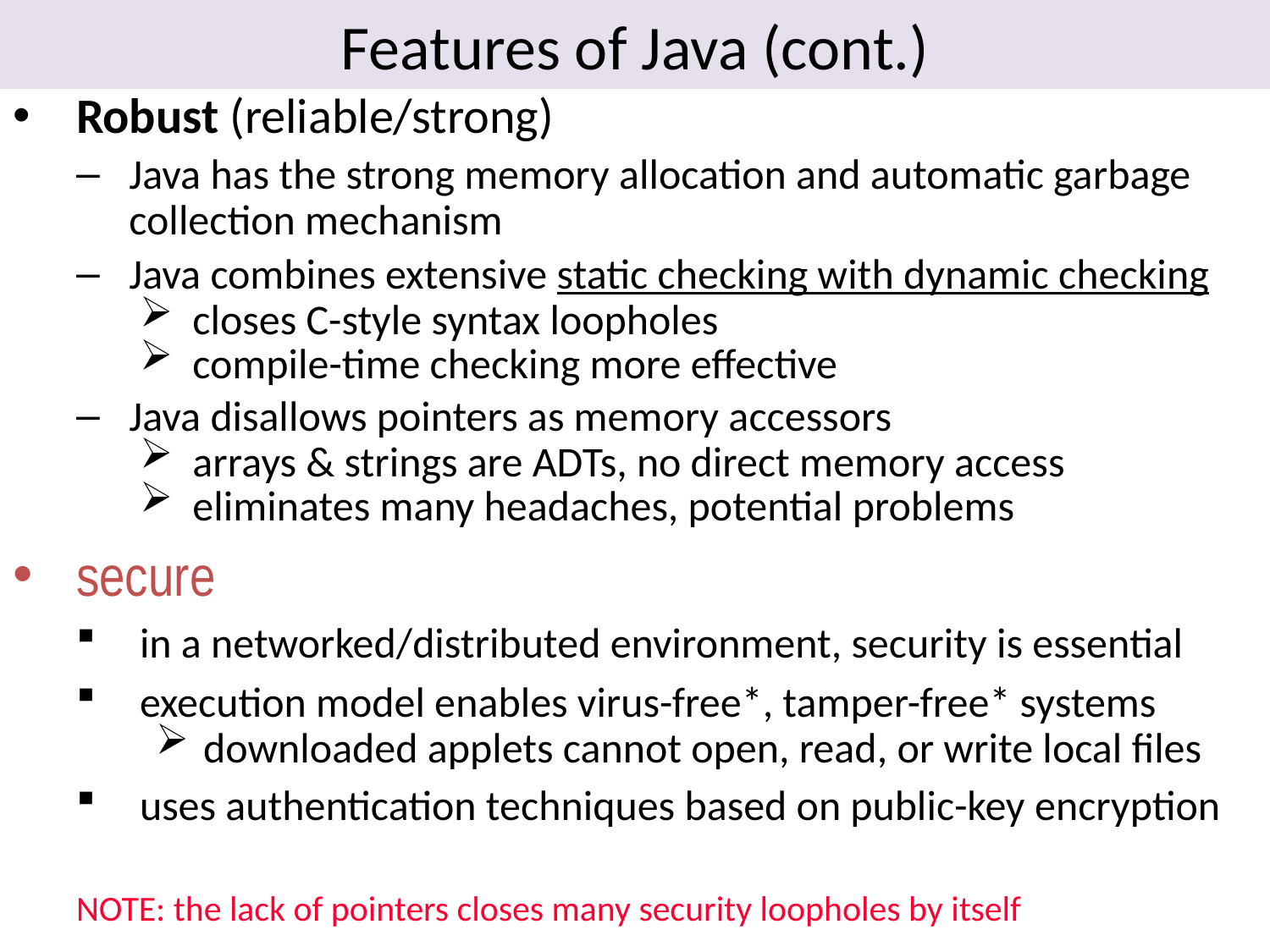

# Features of Java (cont.)
Robust (reliable/strong)
Java has the strong memory allocation and automatic garbage collection mechanism
Java combines extensive static checking with dynamic checking
closes C-style syntax loopholes
compile-time checking more effective
Java disallows pointers as memory accessors
arrays & strings are ADTs, no direct memory access
eliminates many headaches, potential problems
secure
in a networked/distributed environment, security is essential
execution model enables virus-free*, tamper-free* systems
downloaded applets cannot open, read, or write local files
uses authentication techniques based on public-key encryption

NOTE: the lack of pointers closes many security loopholes by itself